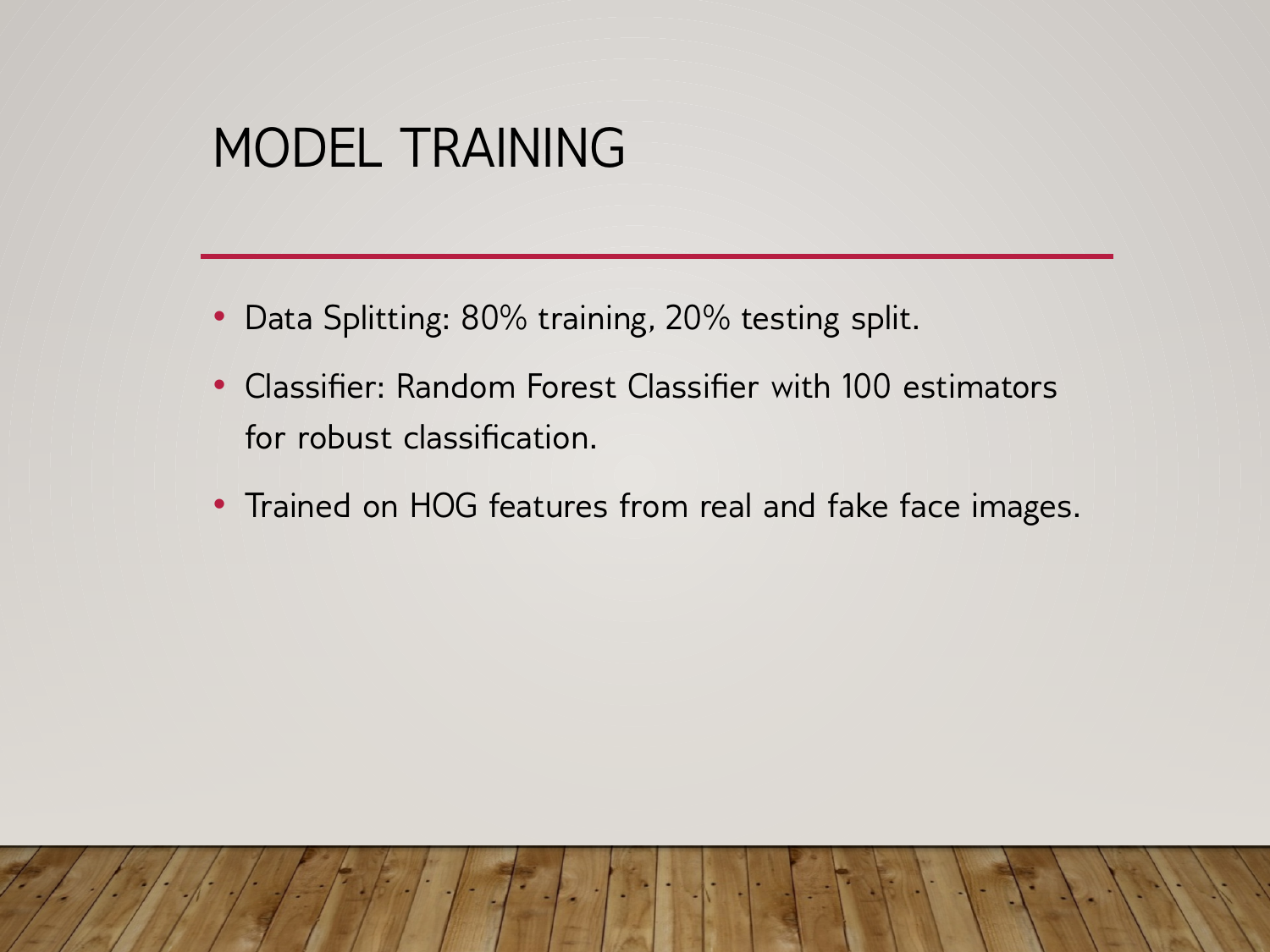

# Model Training
Data Splitting: 80% training, 20% testing split.
Classifier: Random Forest Classifier with 100 estimators for robust classification.
Trained on HOG features from real and fake face images.